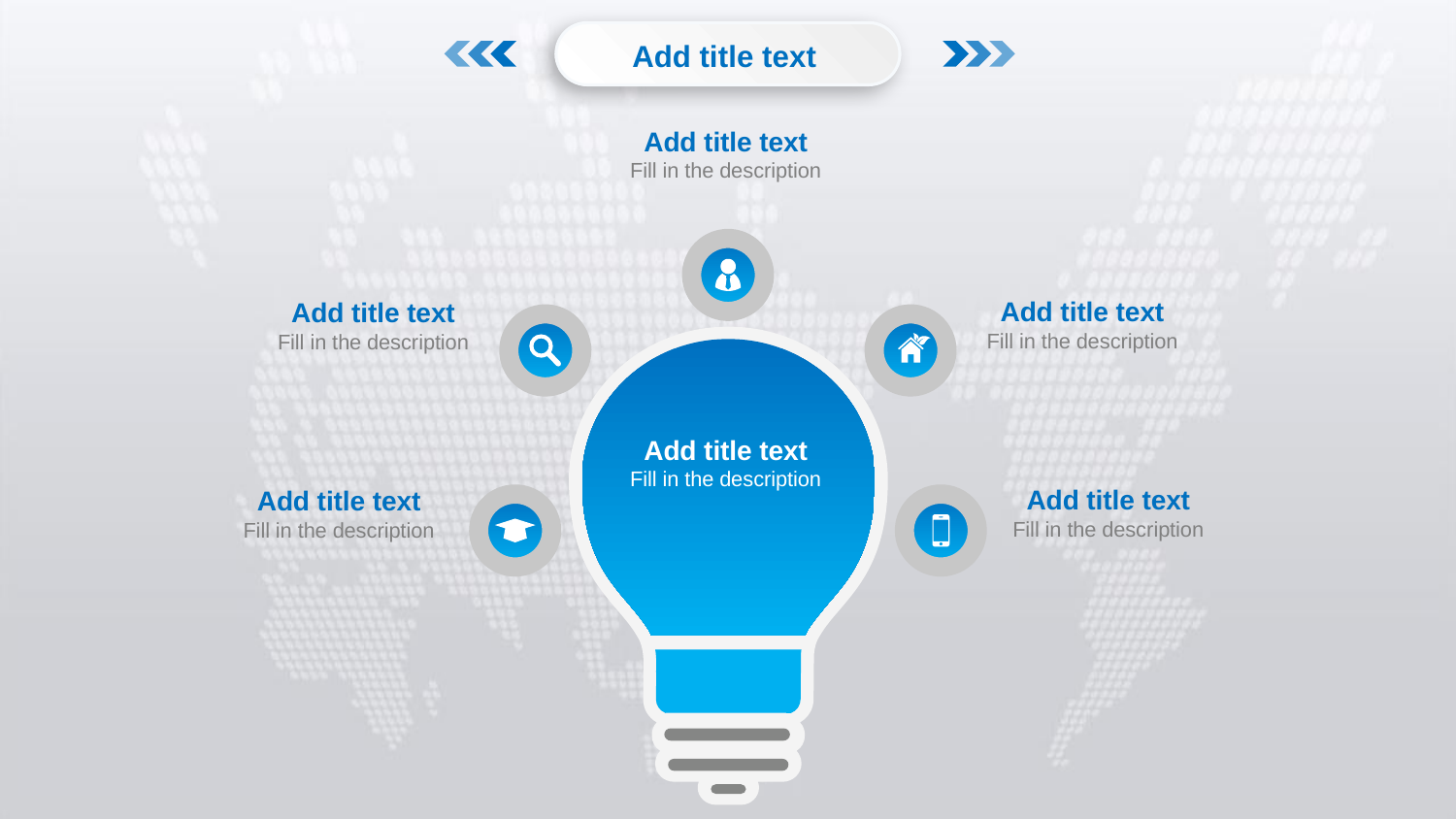

Add title text

Add title text
Fill in the description

Add title text
Fill in the description

Add title text
Fill in the description

Add title text
Fill in the description

Add title text
Fill in the description

Add title text
Fill in the description